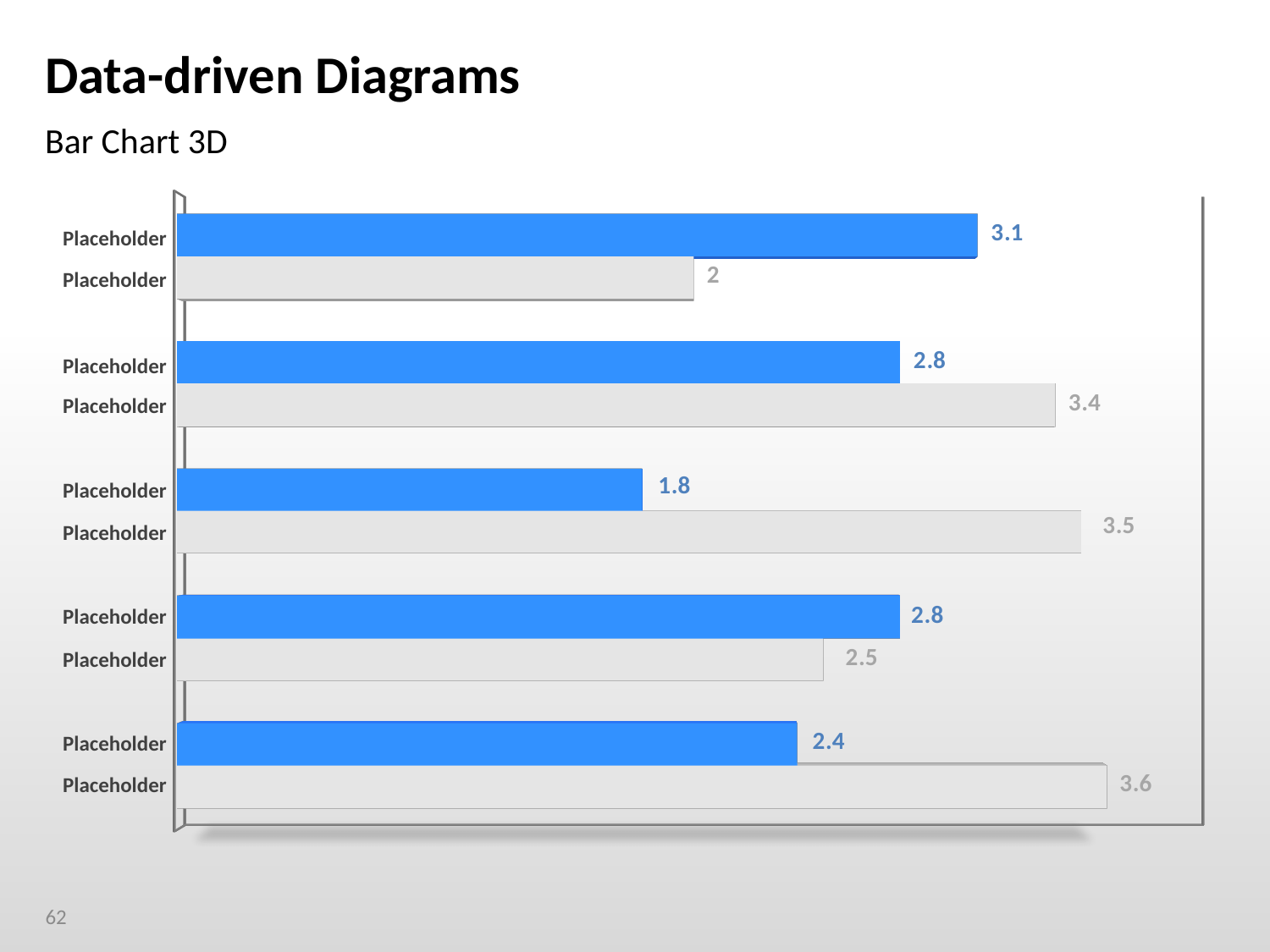

# Data-driven Diagrams
DATADRIVEN
Bar Chart 3D

[unsupported chart]

Placeholder
Placeholder
Placeholder
Placeholder
Placeholder
Placeholder
Placeholder
Placeholder
Placeholder
Placeholder